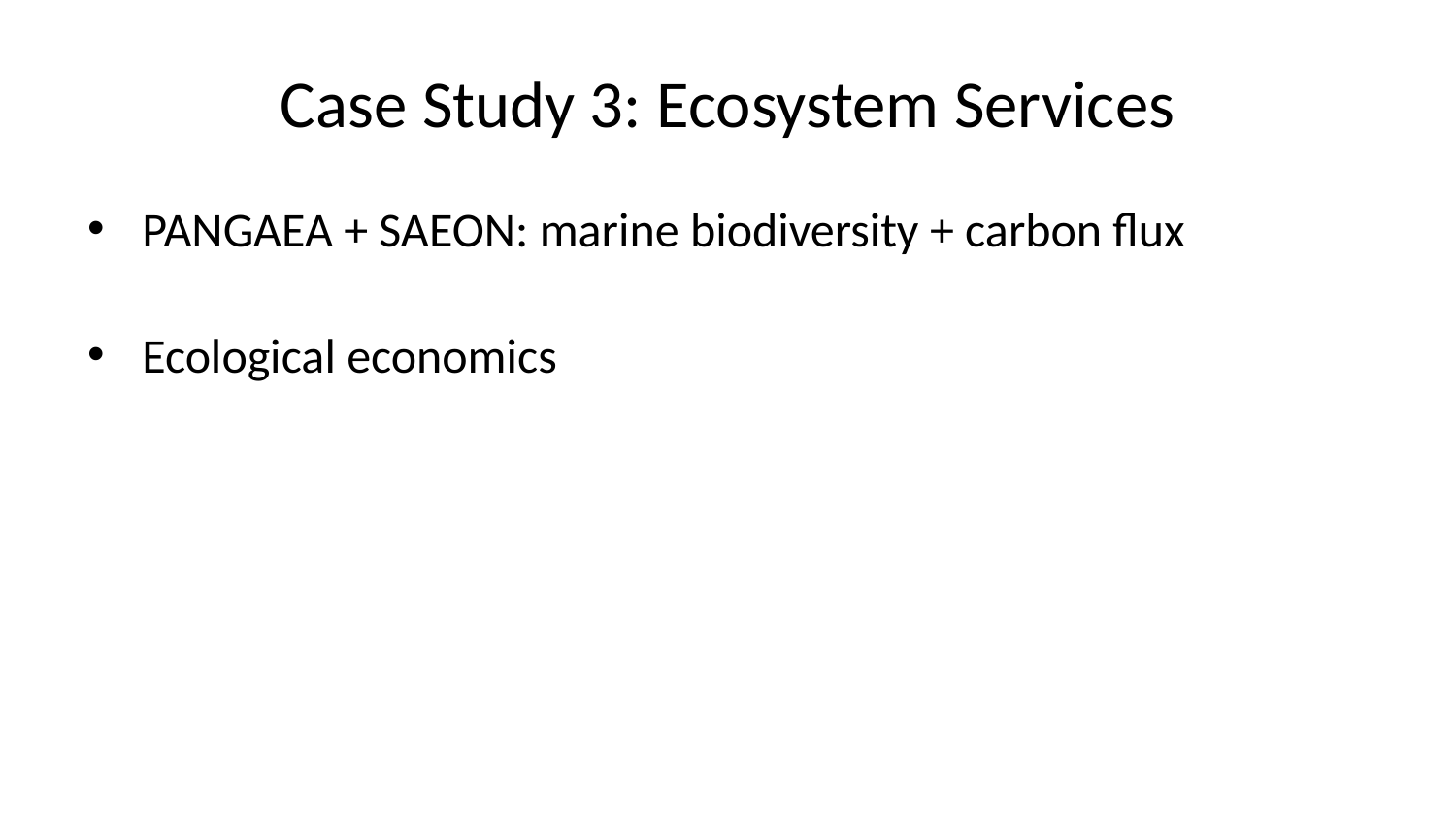

# Case Study 3: Ecosystem Services
PANGAEA + SAEON: marine biodiversity + carbon flux
Ecological economics